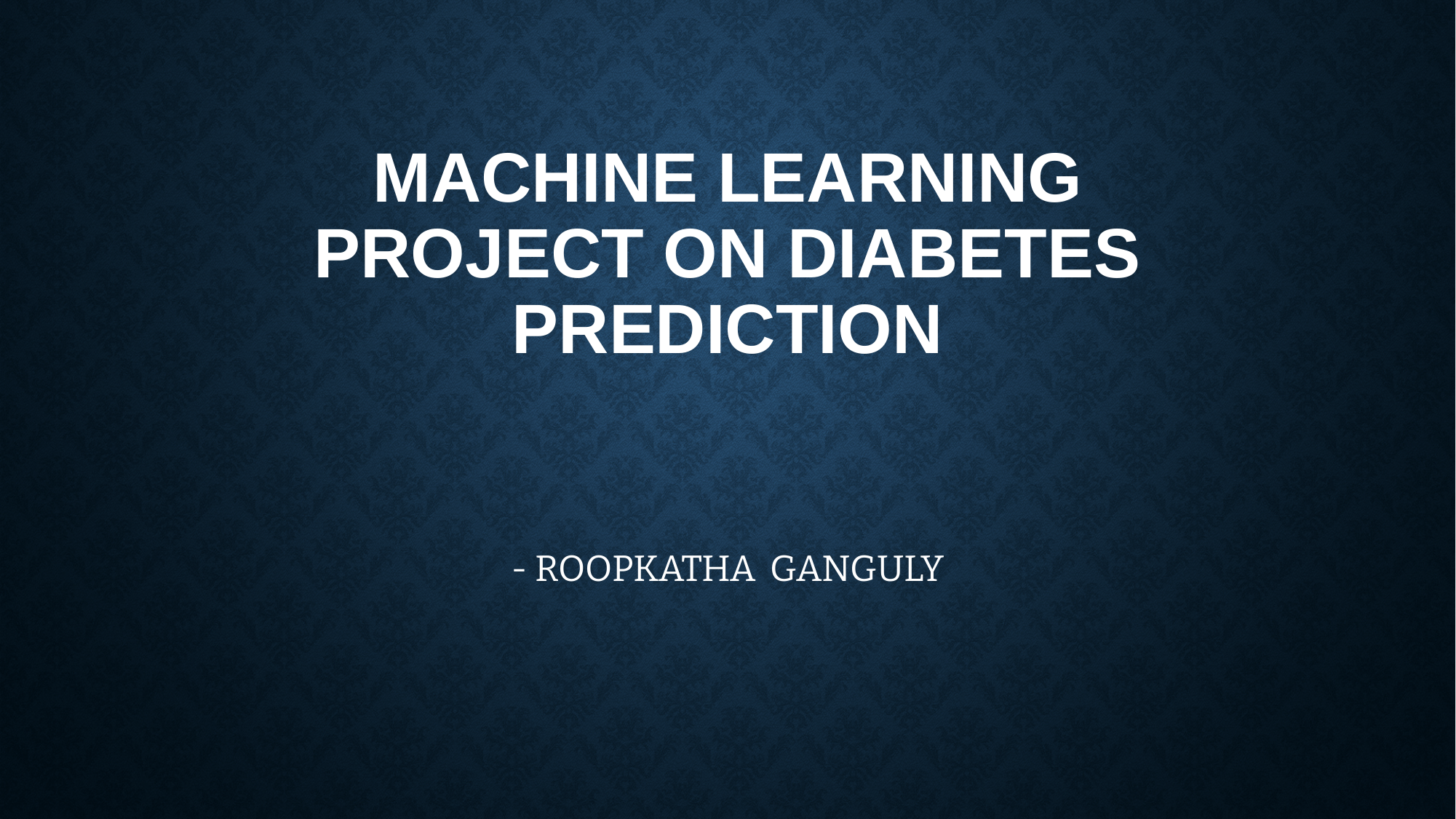

# MACHINE LEARNING PROJECT ON DIABETES PREDICTION
- ROOPKATHA  GANGULY